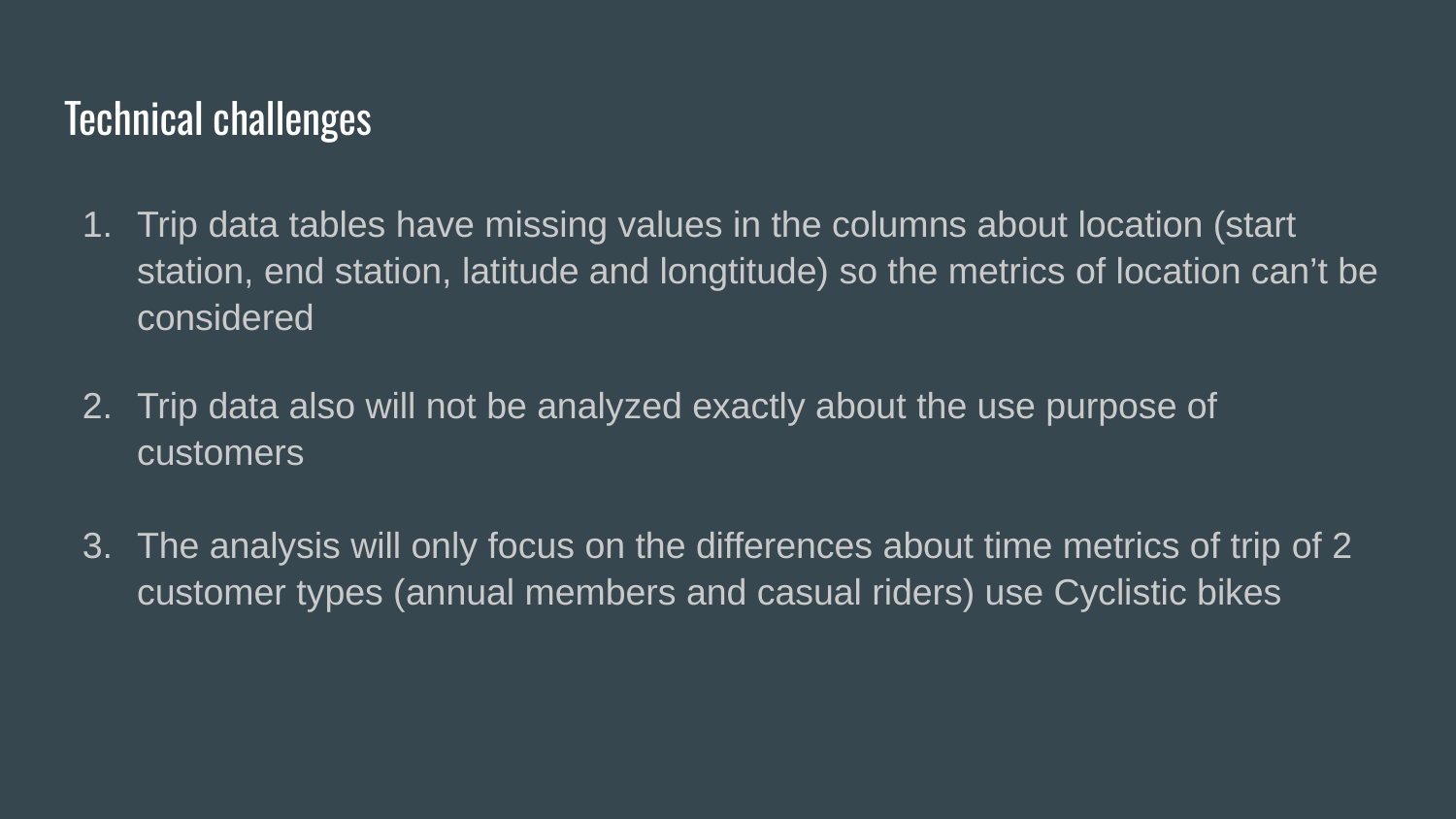

# Technical challenges
Trip data tables have missing values in the columns about location (start station, end station, latitude and longtitude) so the metrics of location can’t be considered
Trip data also will not be analyzed exactly about the use purpose of customers

The analysis will only focus on the differences about time metrics of trip of 2 customer types (annual members and casual riders) use Cyclistic bikes